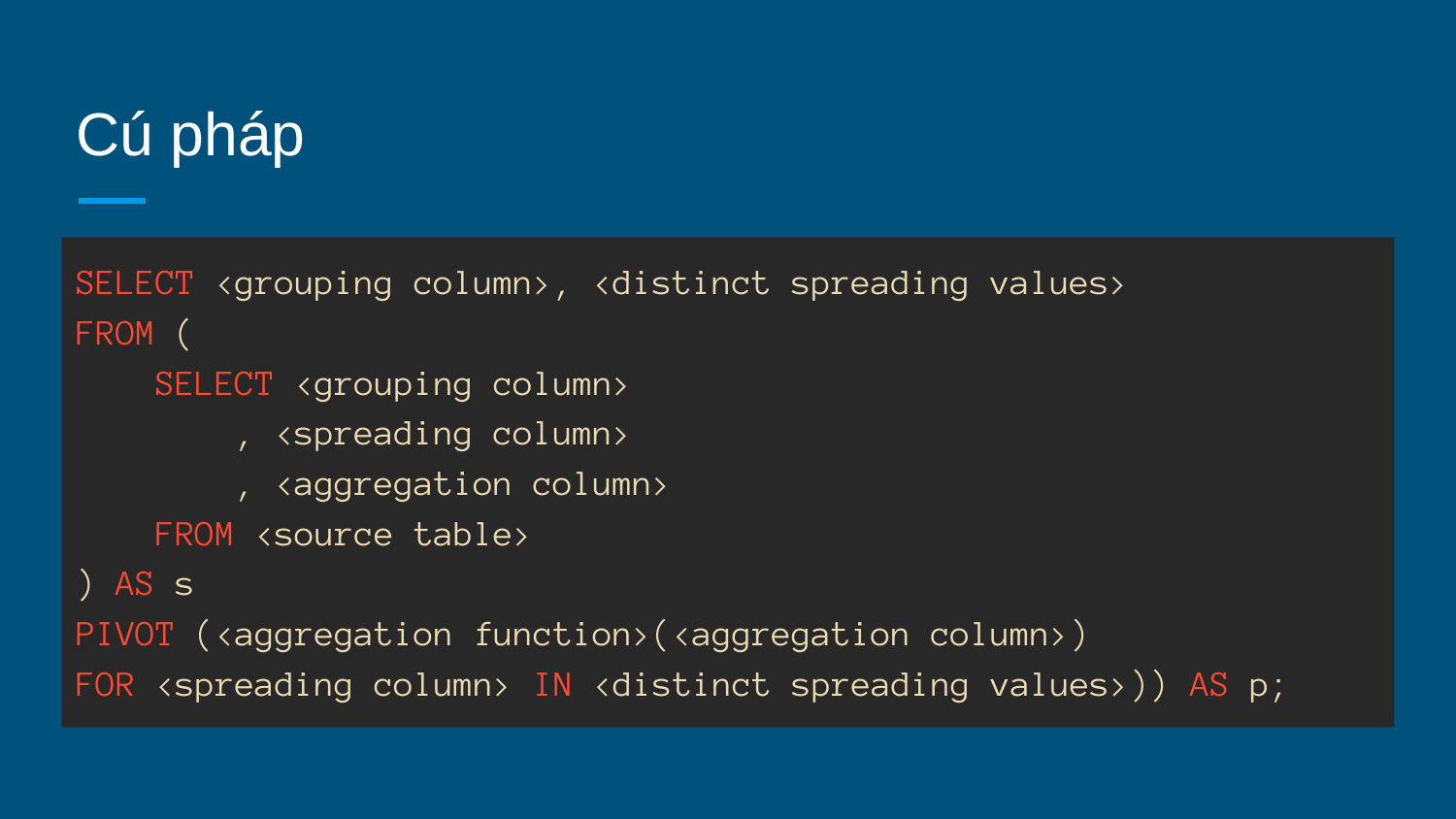

# Cú pháp
SELECT <grouping column>, <distinct spreading values>
FROM (
    SELECT <grouping column>
        , <spreading column>
        , <aggregation column>
    FROM <source table>
) AS s
PIVOT (<aggregation function>(<aggregation column>)
FOR <spreading column> IN <distinct spreading values>)) AS p;